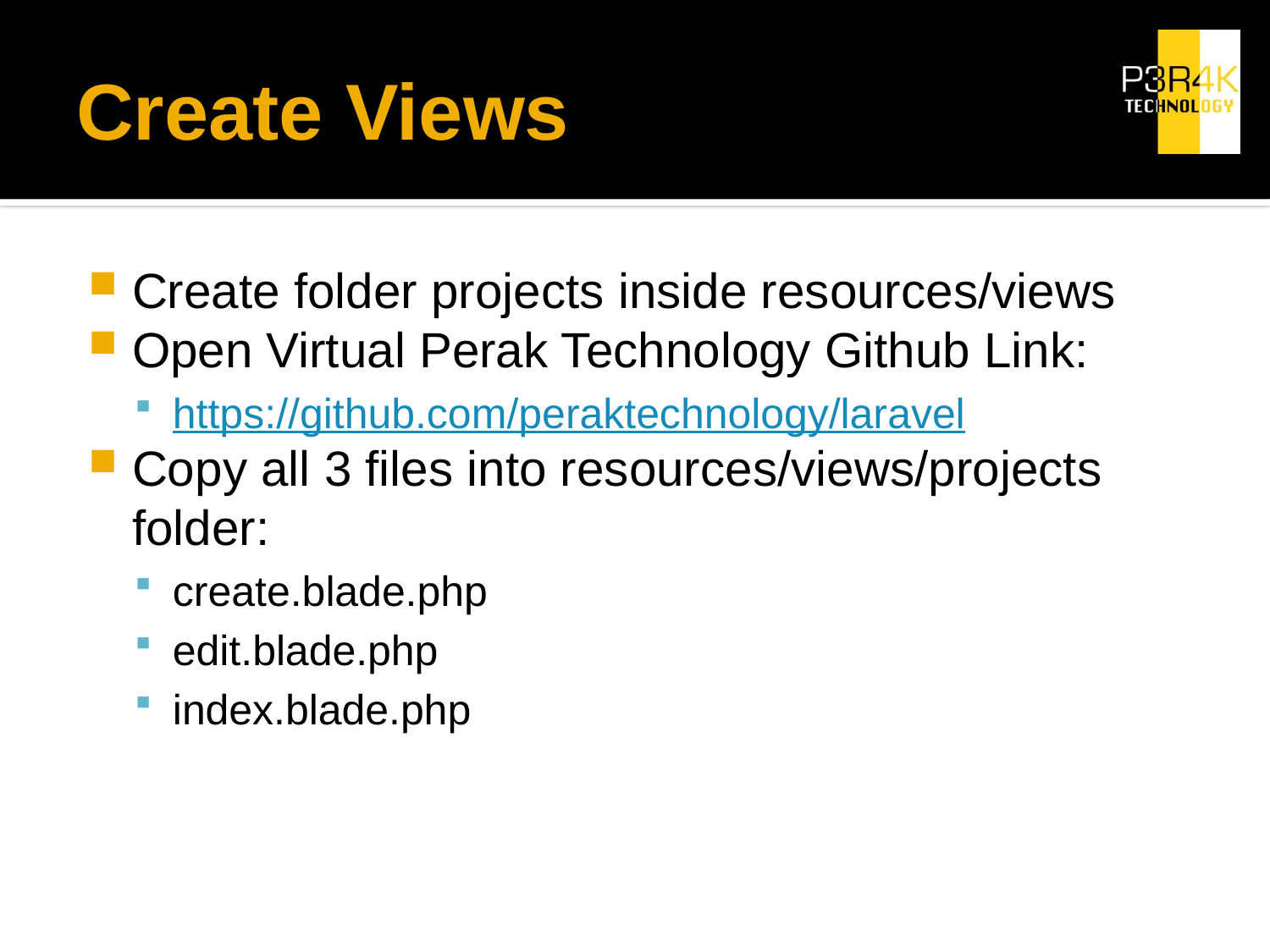

# Create Views
Create folder projects inside resources/views
Open Virtual Perak Technology Github Link:
https://github.com/peraktechnology/laravel
Copy all 3 files into resources/views/projects folder:
create.blade.php
edit.blade.php
index.blade.php